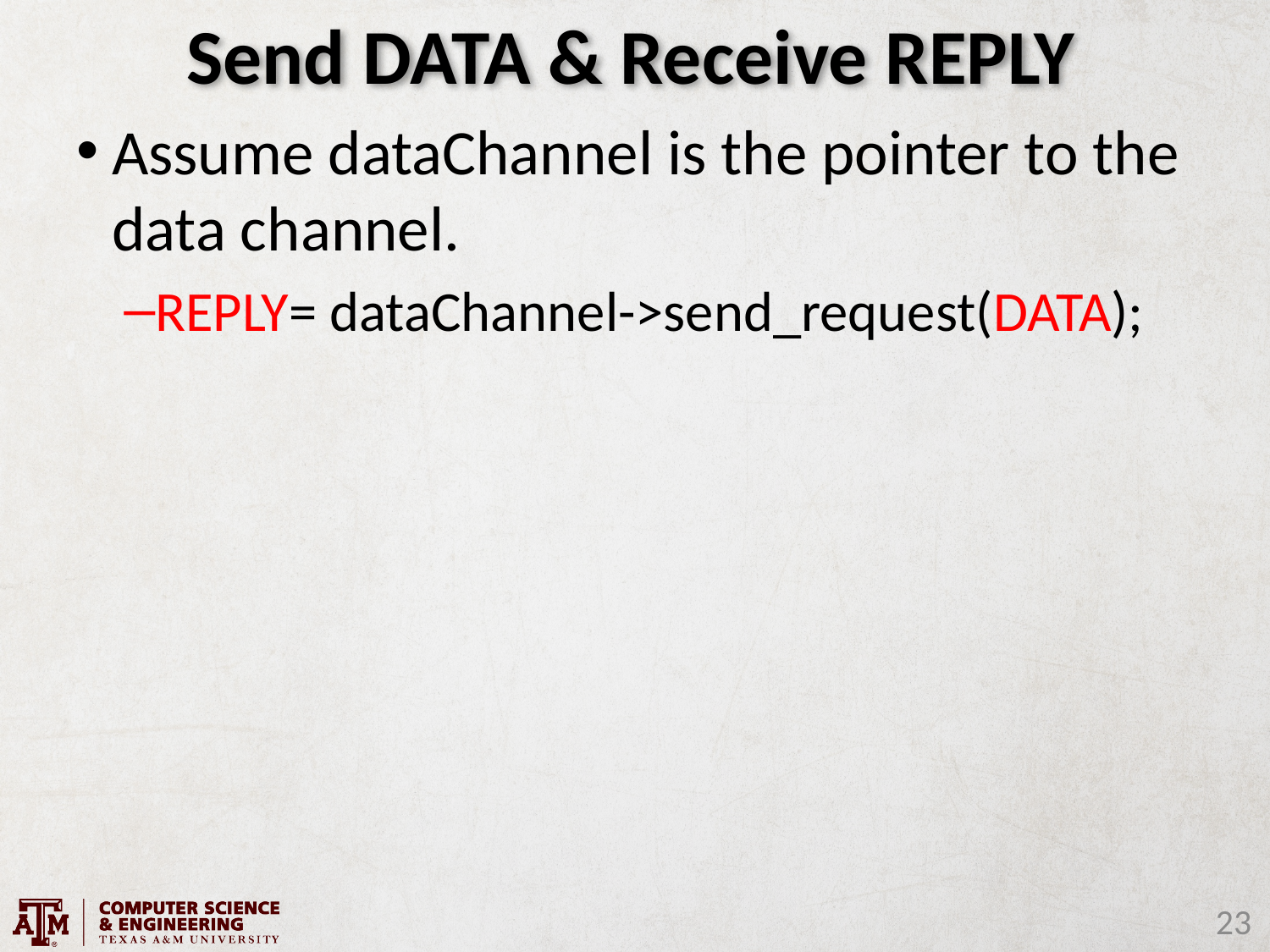

# Send DATA & Receive REPLY
Assume dataChannel is the pointer to the data channel.
REPLY= dataChannel->send_request(DATA);
23